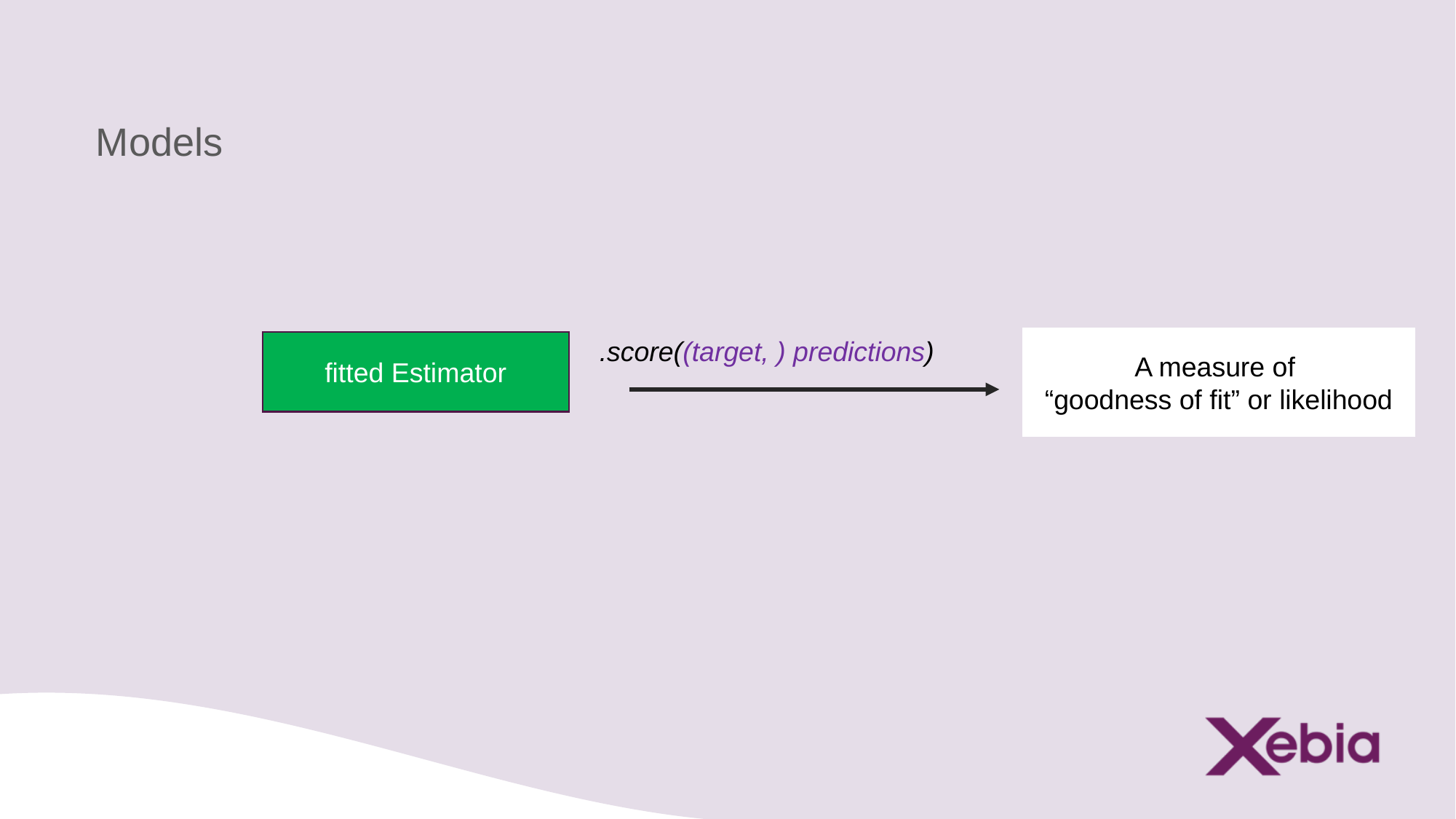

# Models
A measure of
“goodness of fit” or likelihood
.score((target, ) predictions)
fitted Estimator